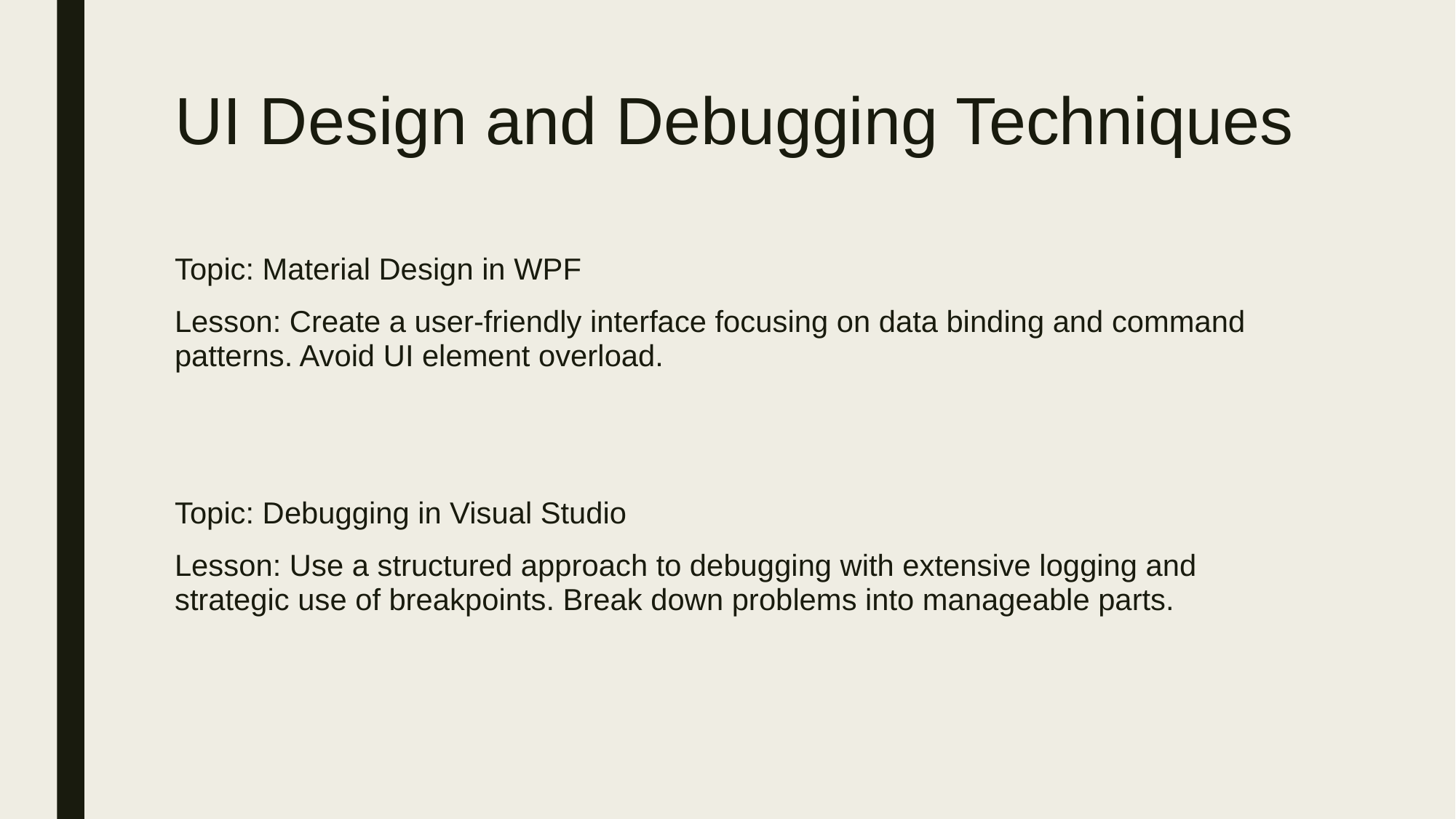

# UI Design and Debugging Techniques
Topic: Material Design in WPF
Lesson: Create a user-friendly interface focusing on data binding and command patterns. Avoid UI element overload.

Topic: Debugging in Visual Studio
Lesson: Use a structured approach to debugging with extensive logging and strategic use of breakpoints. Break down problems into manageable parts.